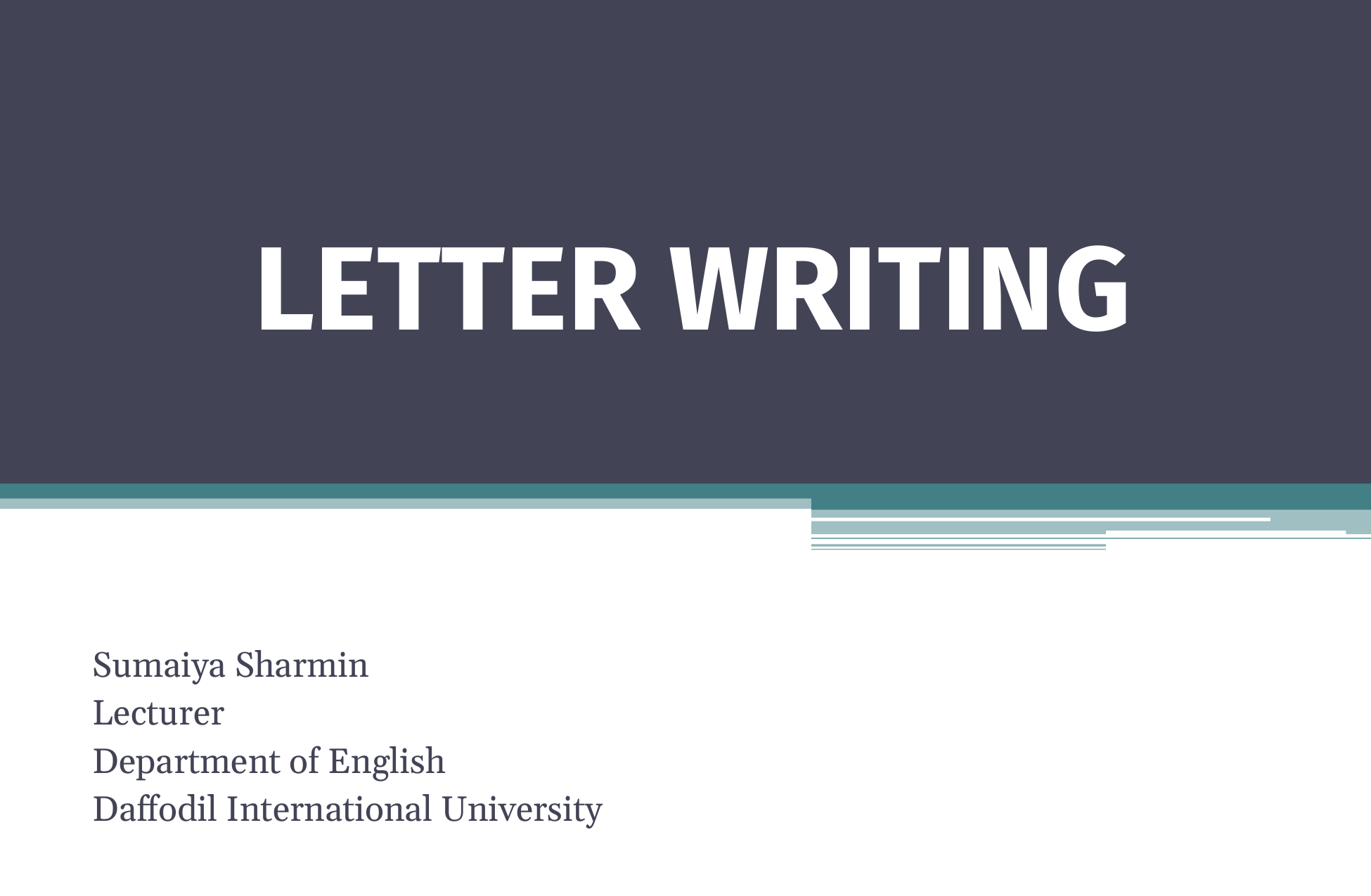

# LETTER WRITING
Sumaiya Sharmin
Lecturer
Department of English
Daffodil International University